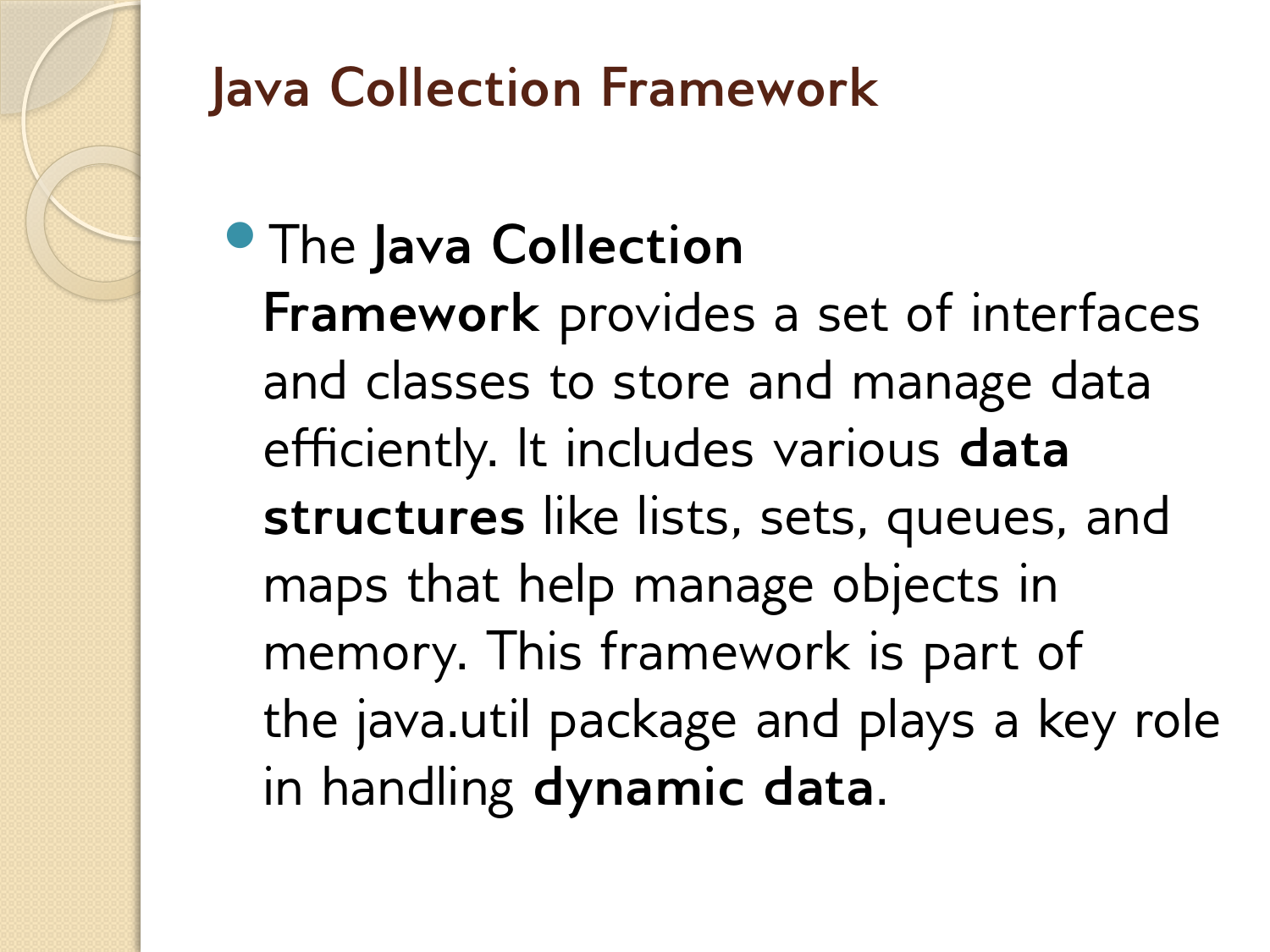

# Java Collection Framework
The Java Collection Framework provides a set of interfaces and classes to store and manage data efficiently. It includes various data structures like lists, sets, queues, and maps that help manage objects in memory. This framework is part of the java.util package and plays a key role in handling dynamic data.